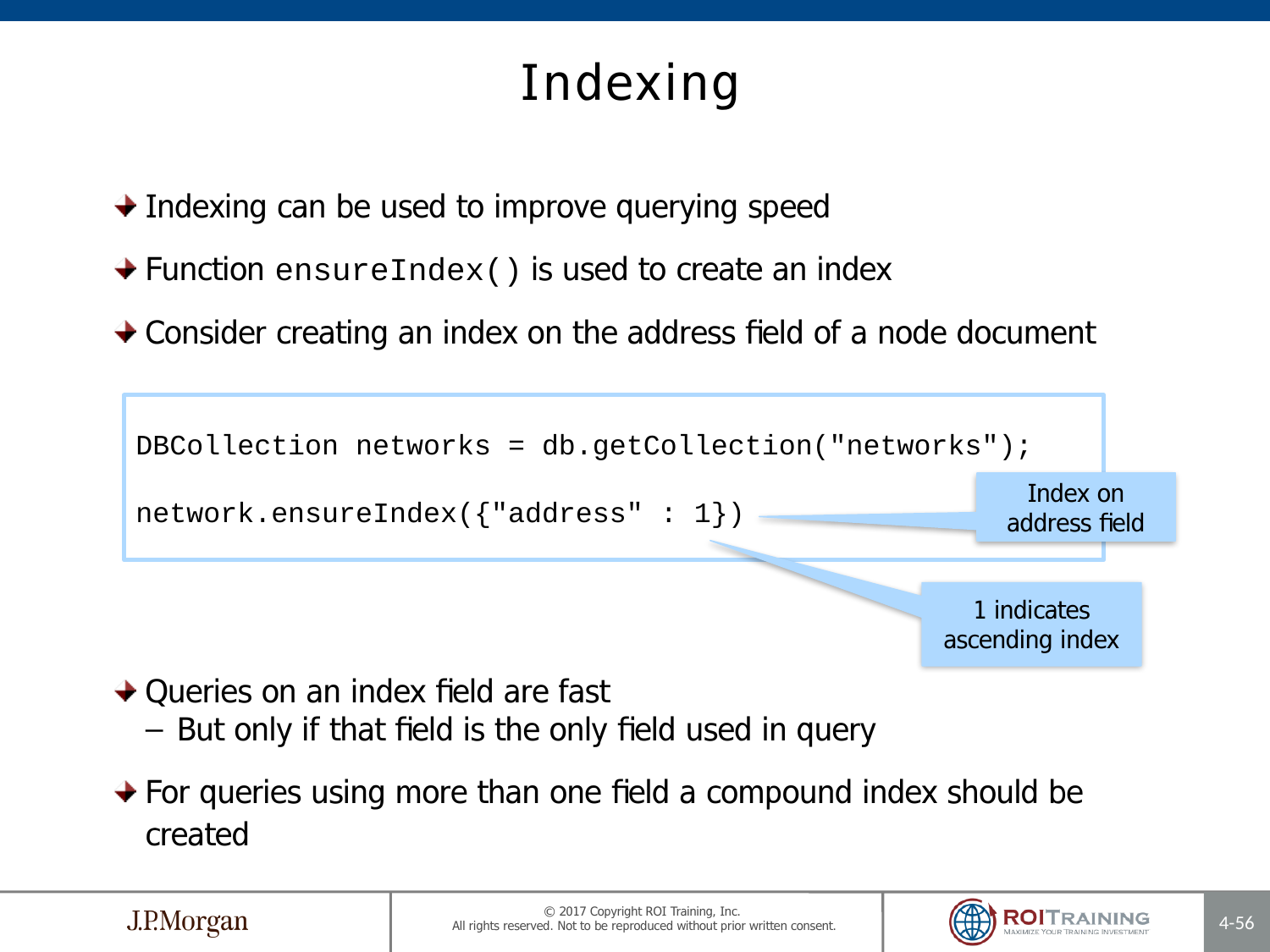

Indexing
Indexing can be used to improve querying speed
Function ensureIndex() is used to create an index
Consider creating an index on the address field of a node document

Queries on an index field are fast
But only if that field is the only field used in query
For queries using more than one field a compound index should be created
DBCollection networks = db.getCollection("networks");

network.ensureIndex({"address" : 1})
Index on address field
1 indicates ascending index